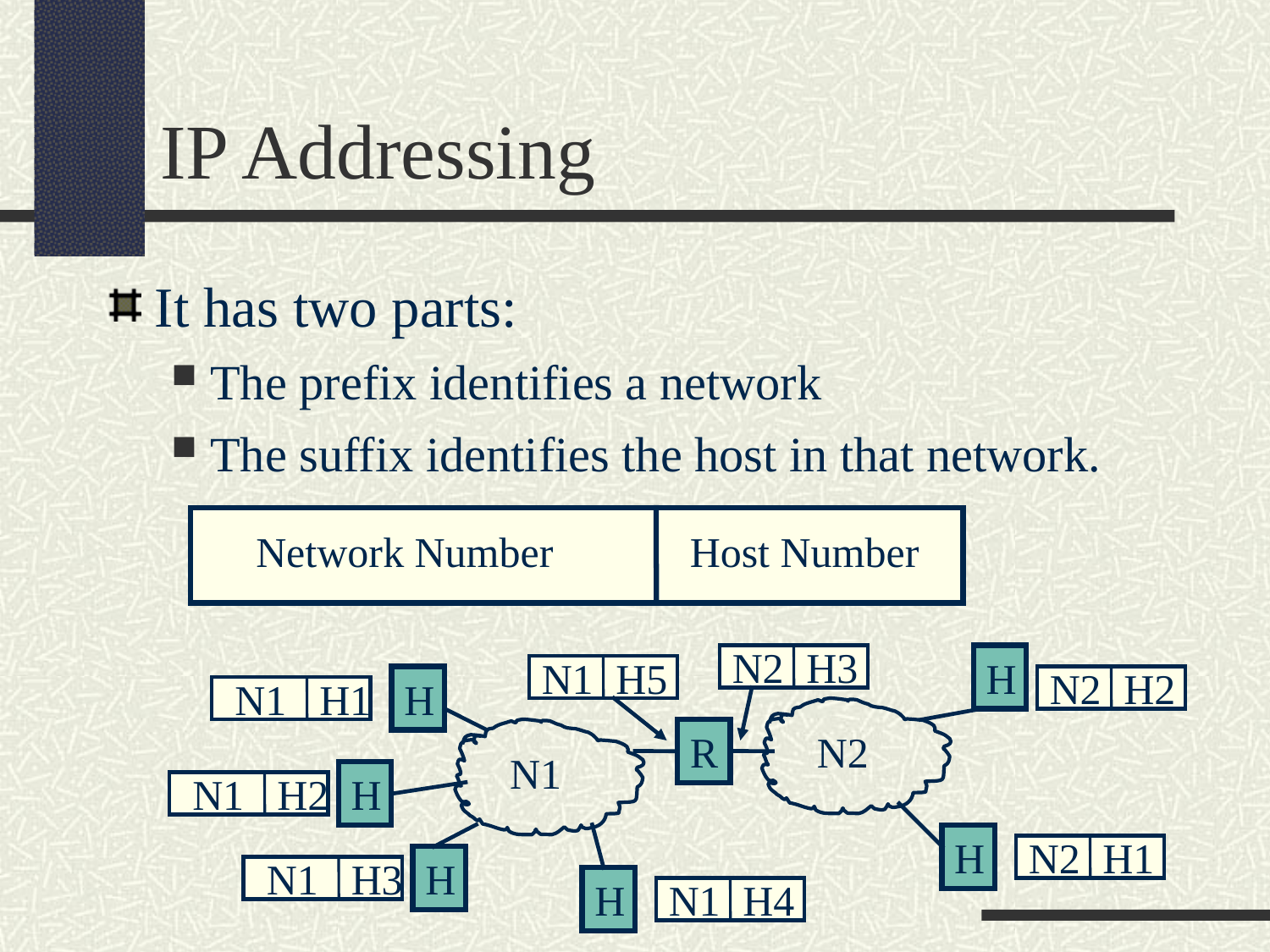

IP Addressing
It has two parts:
The prefix identifies a network
The suffix identifies the host in that network.

Network Number
Host Number
N2
H3
N1
H5

H

N2
H2
N1
H1

H

R
N2
N1

N1
H2

H

H
N2
H1

N1
H3

H

H
N1
H4